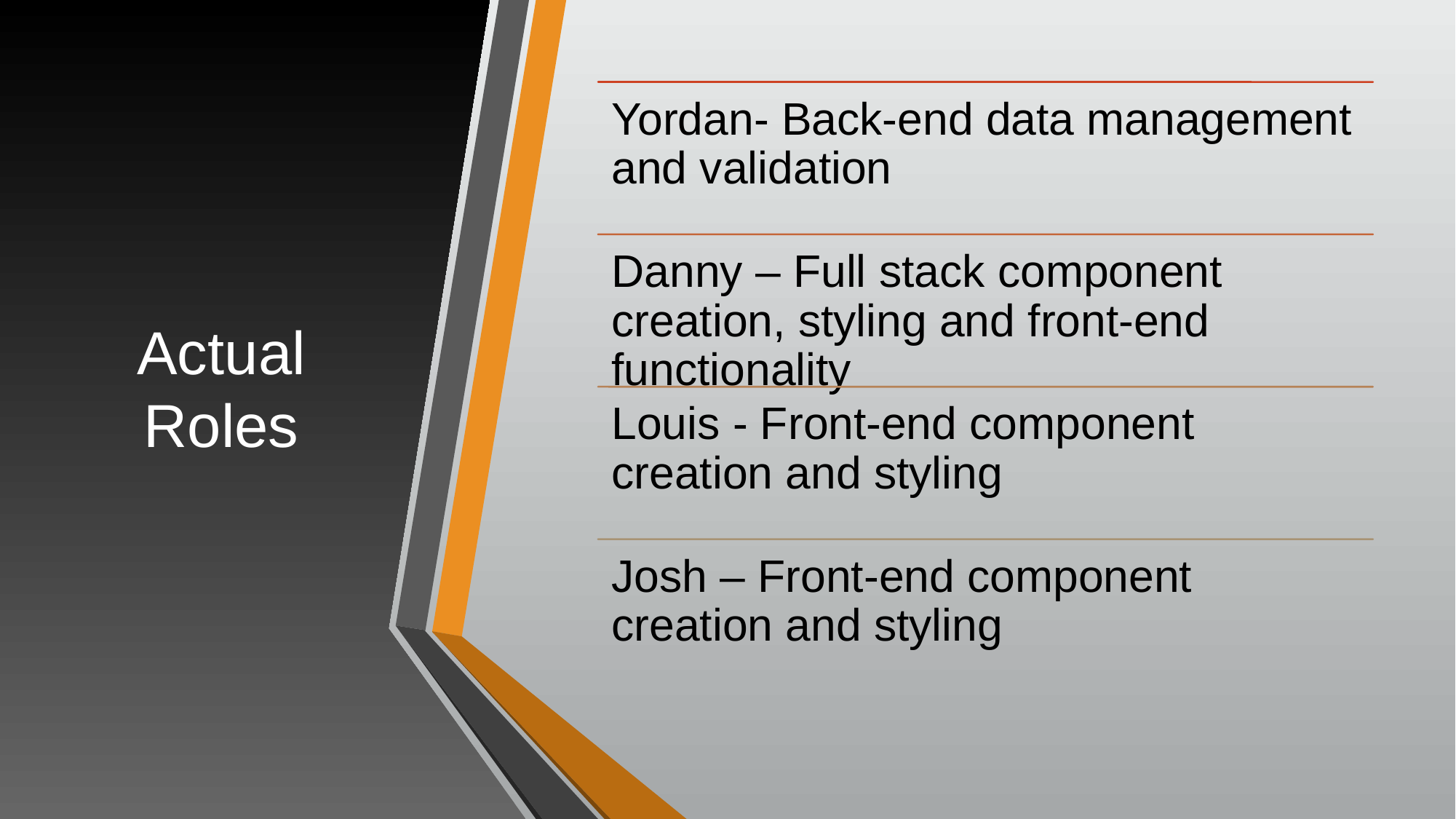

# Actual Roles
Yordan- Back-end data management and validation
Danny – Full stack component creation, styling and front-end functionality
Louis - Front-end component creation and styling
Josh – Front-end component creation and styling